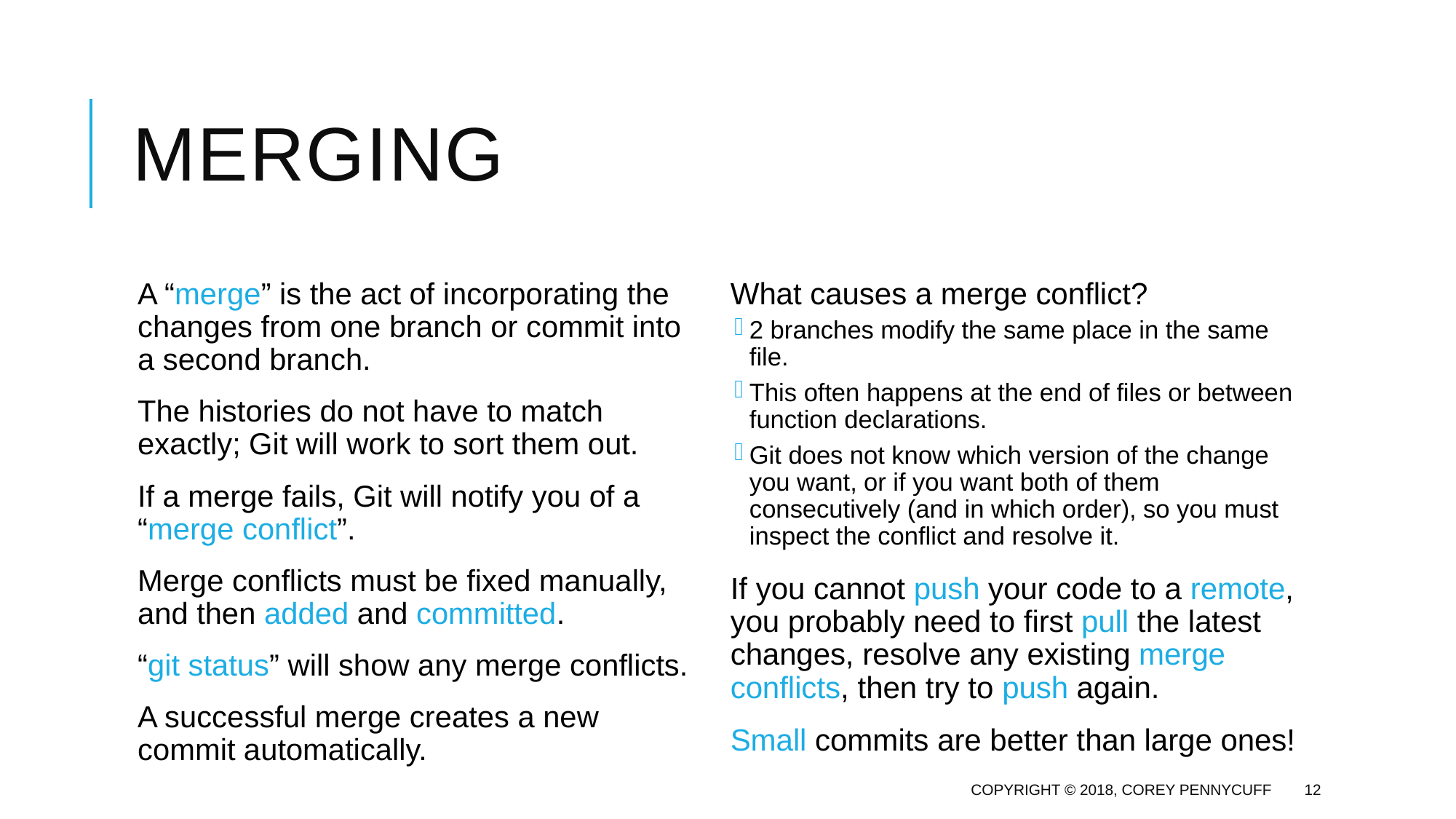

# Merging
What causes a merge conflict?
2 branches modify the same place in the same file.
This often happens at the end of files or between function declarations.
Git does not know which version of the change you want, or if you want both of them consecutively (and in which order), so you must inspect the conflict and resolve it.
If you cannot push your code to a remote, you probably need to first pull the latest changes, resolve any existing merge conflicts, then try to push again.
Small commits are better than large ones!
A “merge” is the act of incorporating the changes from one branch or commit into a second branch.
The histories do not have to match exactly; Git will work to sort them out.
If a merge fails, Git will notify you of a “merge conflict”.
Merge conflicts must be fixed manually, and then added and committed.
“git status” will show any merge conflicts.
A successful merge creates a new commit automatically.
Copyright © 2018, Corey Pennycuff
12